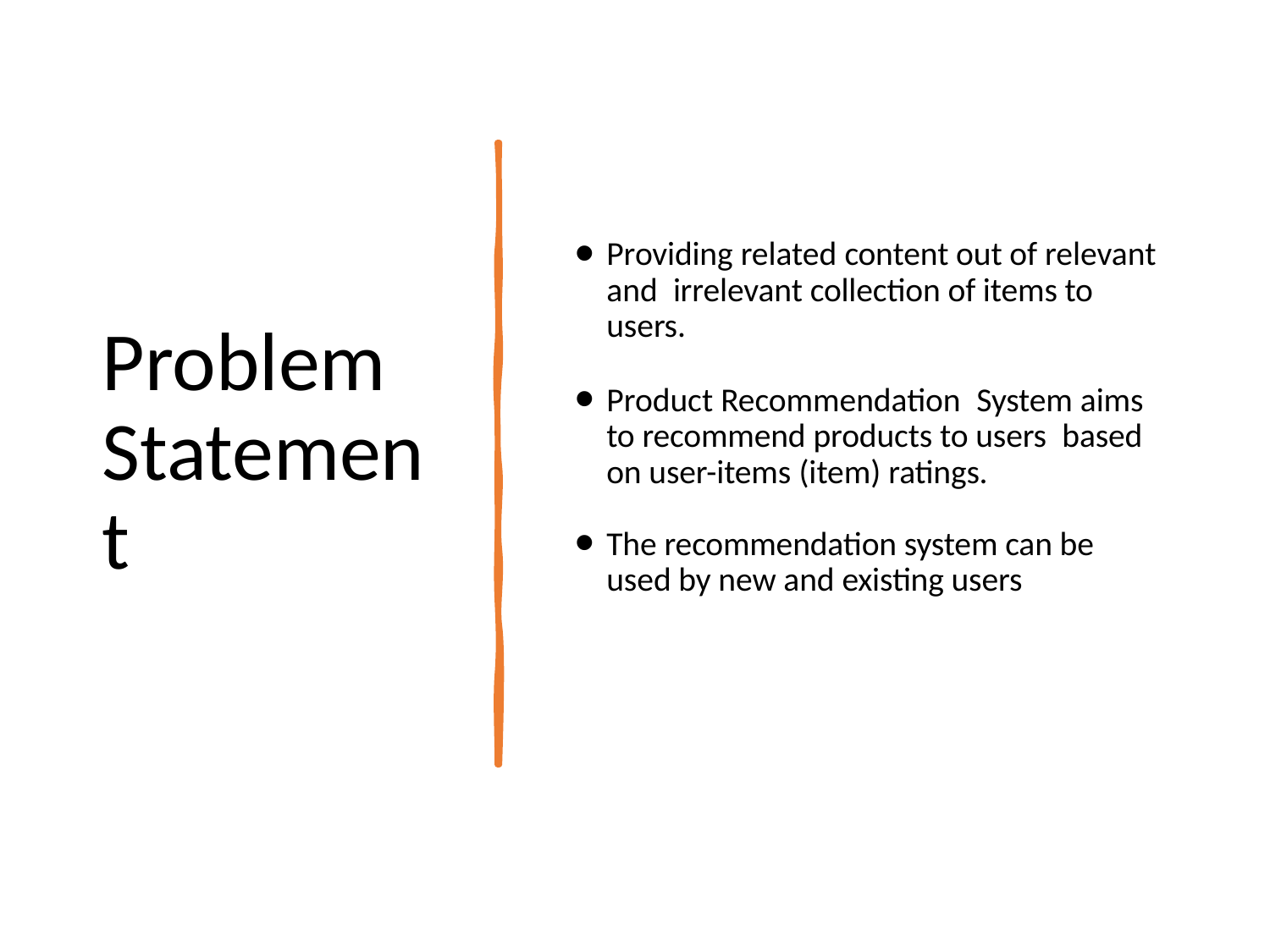

# Problem Statement
Providing related content out of relevant and  irrelevant collection of items to users.

Product Recommendation  System aims to recommend products to users  based on user-items (item) ratings.

The recommendation system can be used by new and existing users